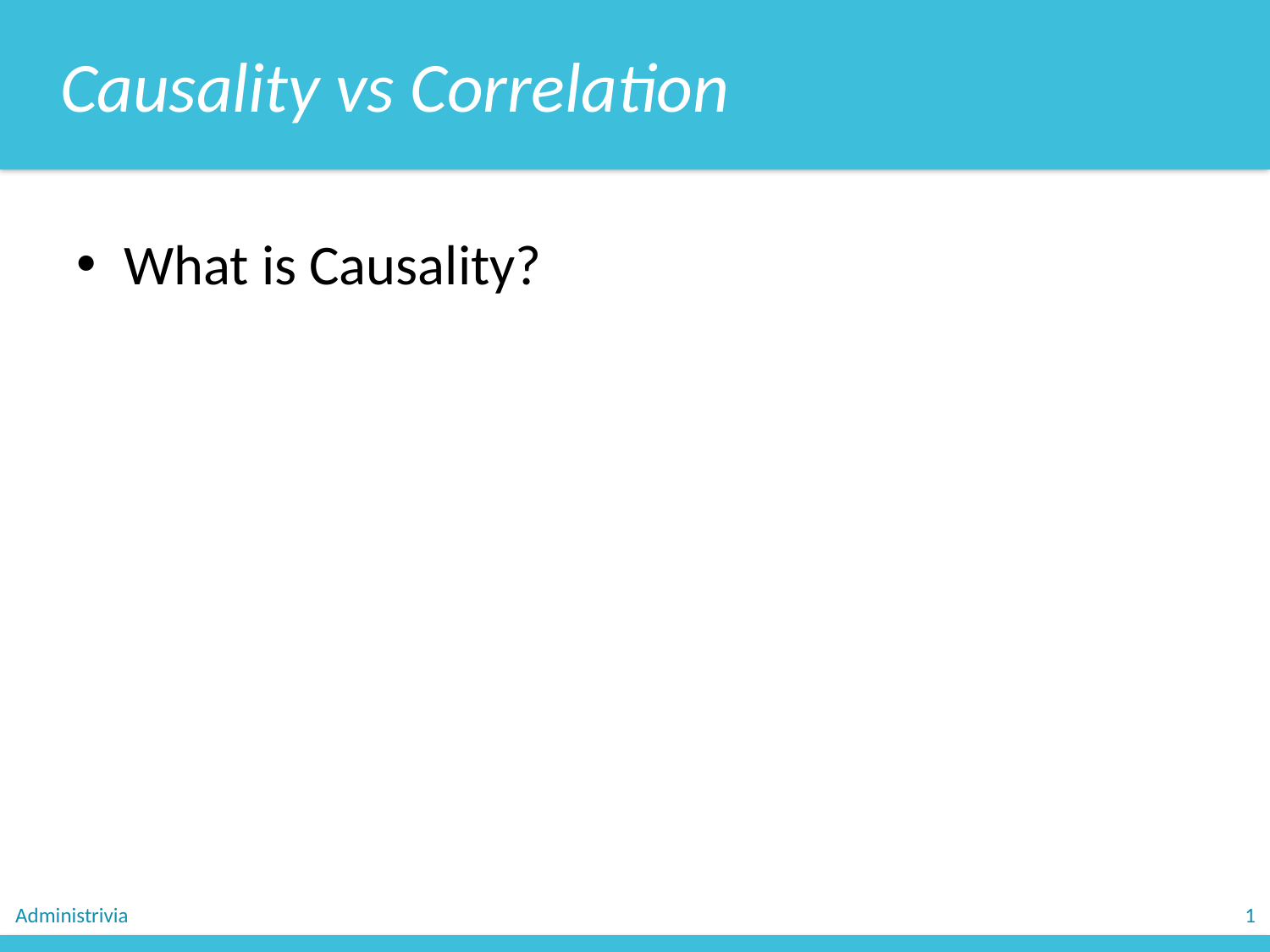

Causality vs Correlation
What is Causality?

Administrivia
1